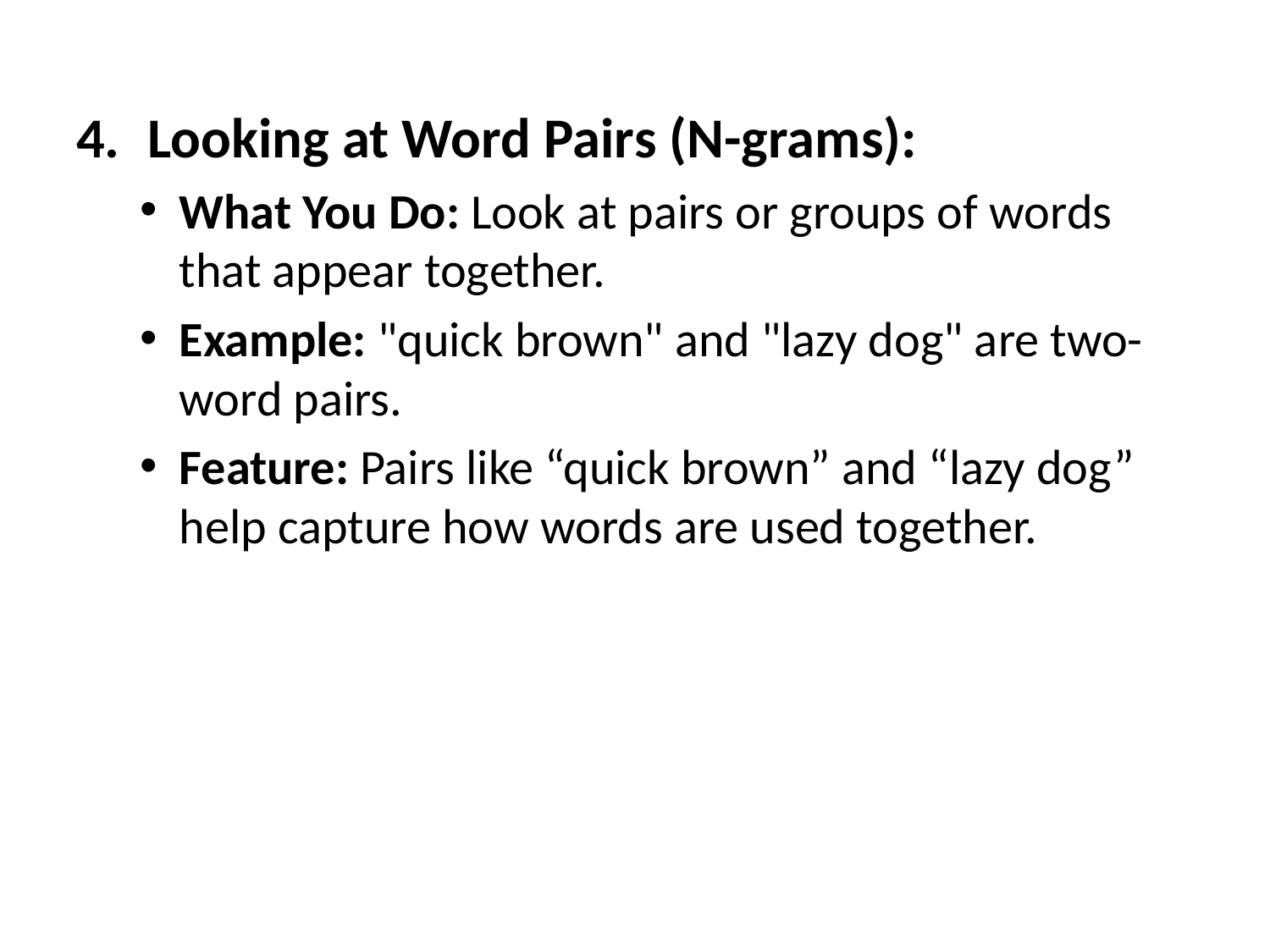

Looking at Word Pairs (N-grams):
What You Do: Look at pairs or groups of words that appear together.
Example: "quick brown" and "lazy dog" are two-word pairs.
Feature: Pairs like “quick brown” and “lazy dog” help capture how words are used together.